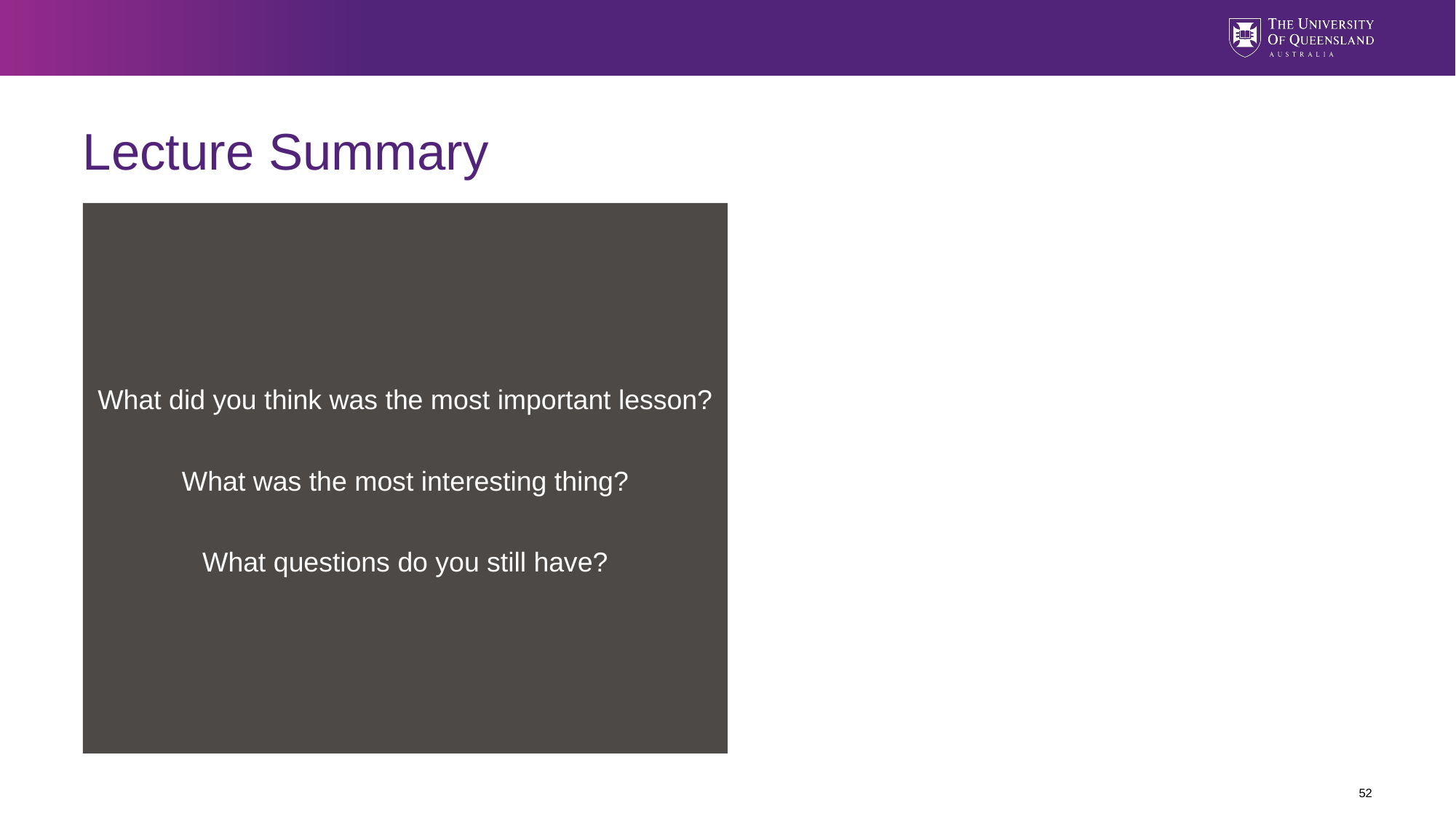

# Lecture Summary

What did you think was the most important lesson?

What was the most interesting thing?

What questions do you still have?
52